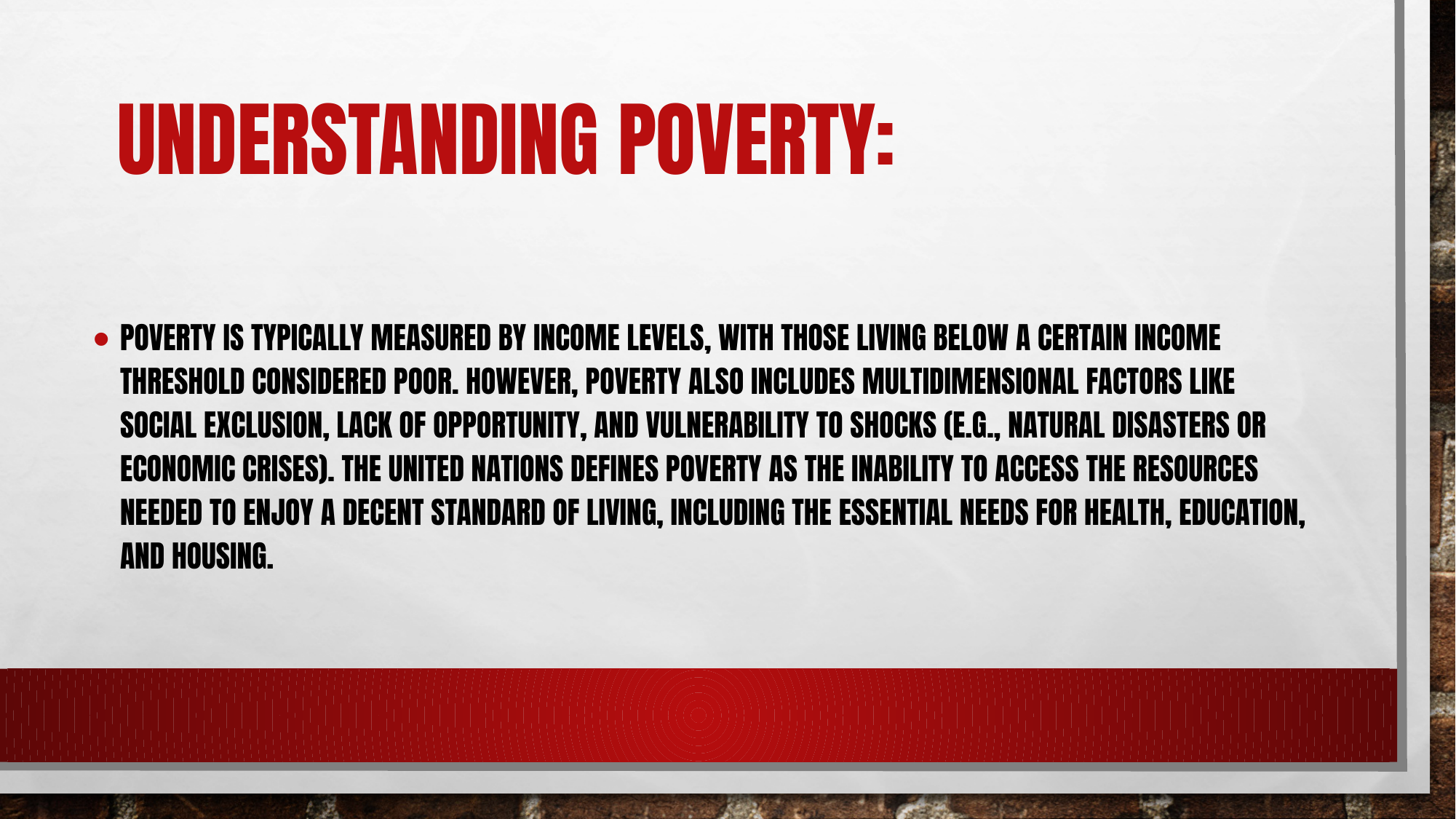

# Understanding Poverty:
Poverty is typically measured by income levels, with those living below a certain income threshold considered poor. However, poverty also includes multidimensional factors like social exclusion, lack of opportunity, and vulnerability to shocks (e.g., natural disasters or economic crises). The United Nations defines poverty as the inability to access the resources needed to enjoy a decent standard of living, including the essential needs for health, education, and housing.